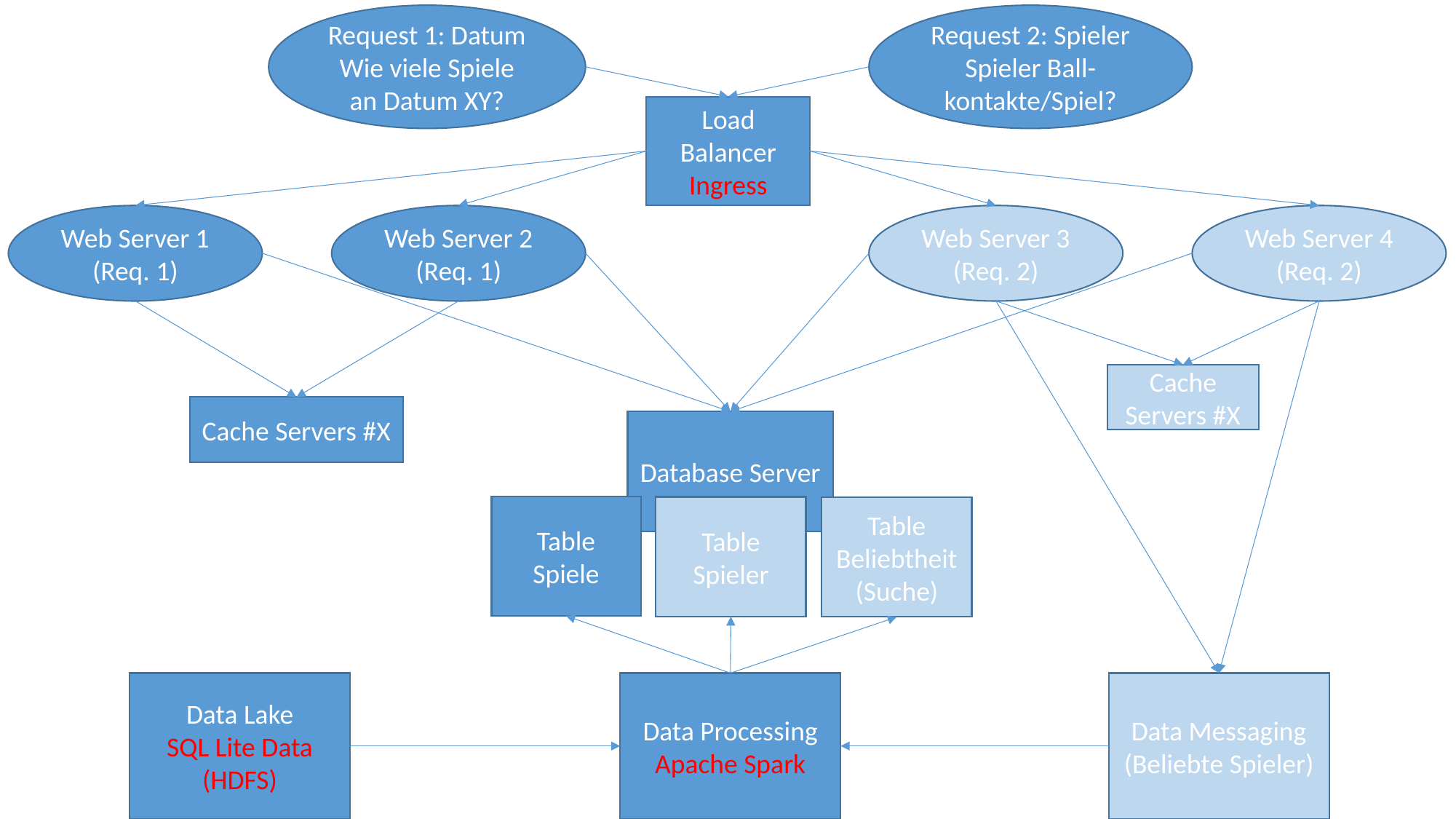

Request 2: Spieler
Spieler Ball-kontakte/Spiel?
Request 1: Datum
Wie viele Spiele an Datum XY?
Load Balancer
Ingress
Web Server 1
(Req. 1)
Web Server 2
(Req. 1)
Web Server 3
(Req. 2)
Web Server 4
(Req. 2)
Cache Servers #X
Cache Servers #X
Database Server
Table Spiele
Table Spieler
Table Beliebtheit (Suche)
Data Lake
SQL Lite Data
(HDFS)
Data Processing
Apache Spark
Data Messaging
(Beliebte Spieler)